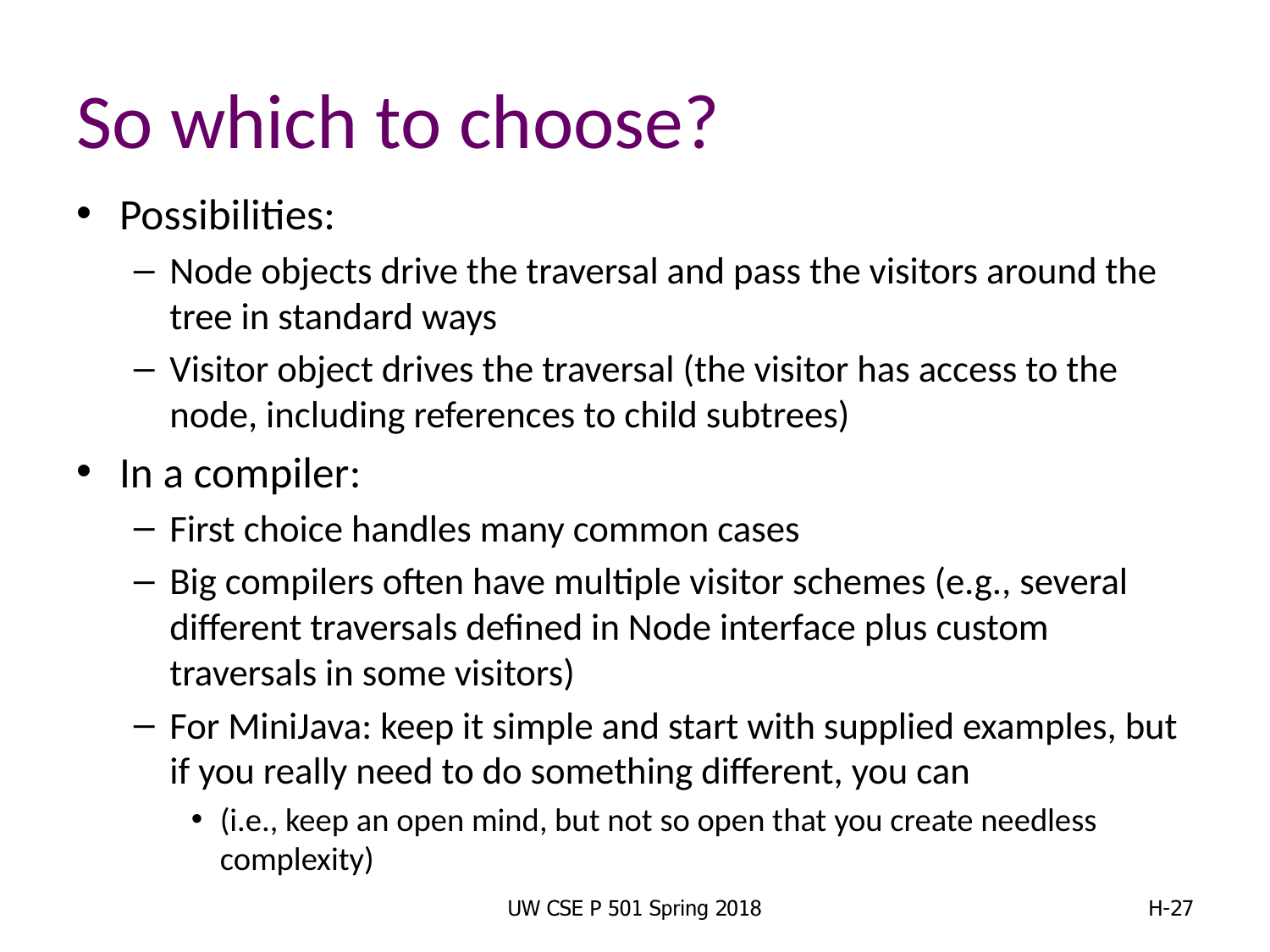

# So which to choose?
Possibilities:
Node objects drive the traversal and pass the visitors around the tree in standard ways
Visitor object drives the traversal (the visitor has access to the node, including references to child subtrees)
In a compiler:
First choice handles many common cases
Big compilers often have multiple visitor schemes (e.g., several different traversals defined in Node interface plus custom traversals in some visitors)
For MiniJava: keep it simple and start with supplied examples, but if you really need to do something different, you can
(i.e., keep an open mind, but not so open that you create needless complexity)
UW CSE P 501 Spring 2018
H-27